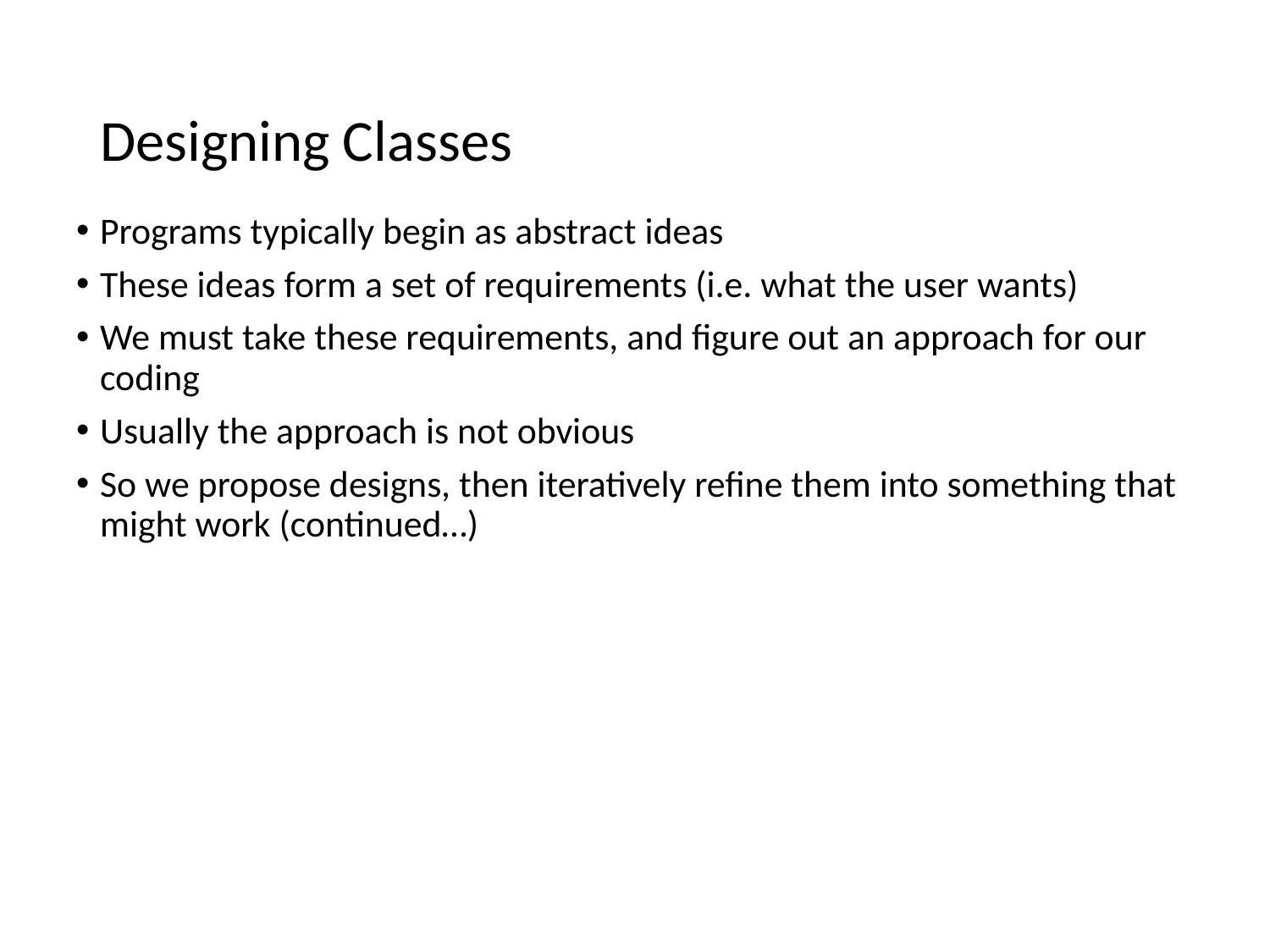

# Designing Classes
Programs typically begin as abstract ideas
These ideas form a set of requirements (i.e. what the user wants)
We must take these requirements, and figure out an approach for our coding
Usually the approach is not obvious
So we propose designs, then iteratively refine them into something that might work (continued…)